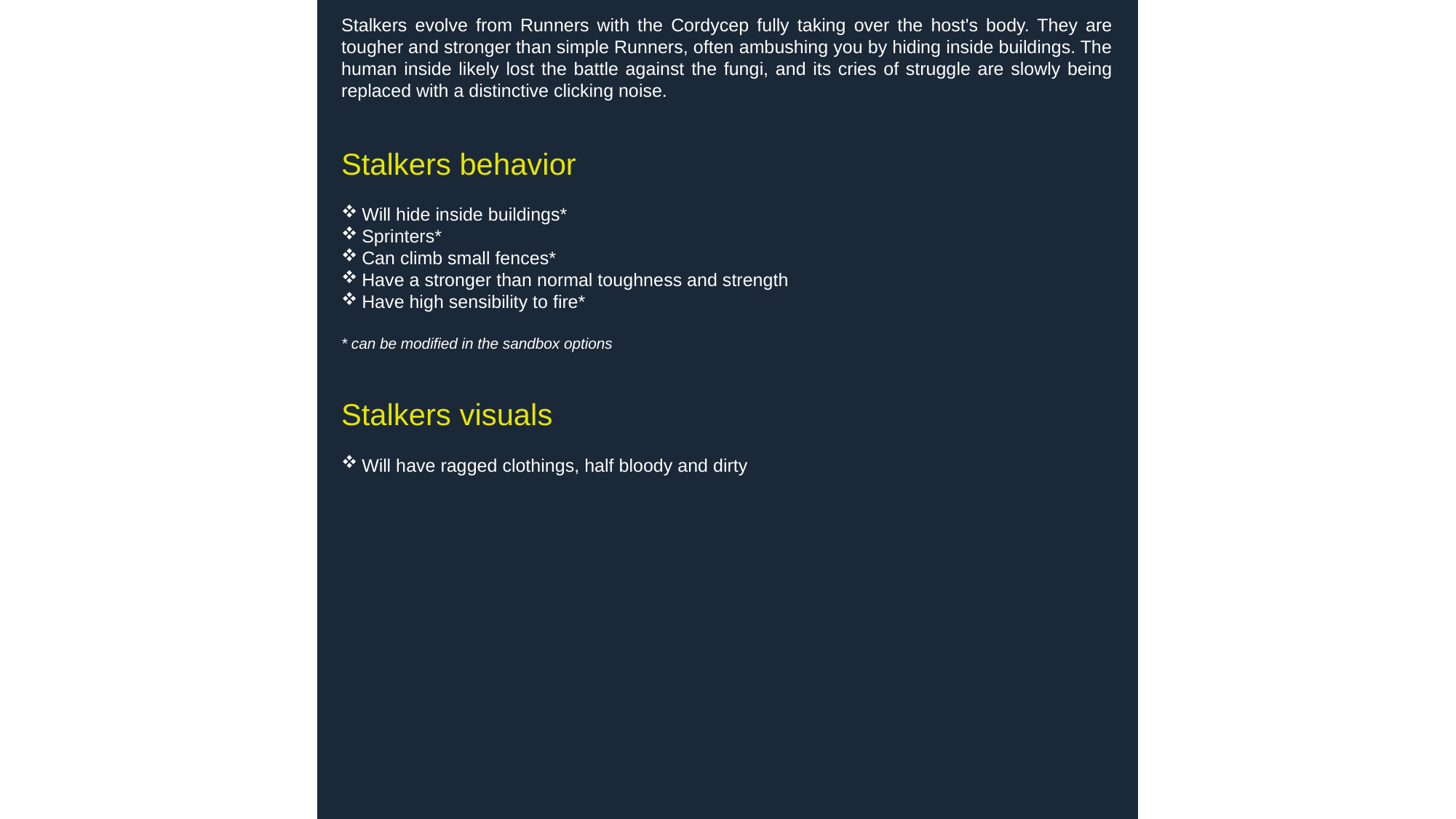

Stalkers evolve from Runners with the Cordycep fully taking over the host's body. They are tougher and stronger than simple Runners, often ambushing you by hiding inside buildings. The human inside likely lost the battle against the fungi, and its cries of struggle are slowly being replaced with a distinctive clicking noise.

Stalkers behavior

Will hide inside buildings*
Sprinters*
Can climb small fences*
Have a stronger than normal toughness and strength
Have high sensibility to fire*

* can be modified in the sandbox options

Stalkers visuals

Will have ragged clothings, half bloody and dirty